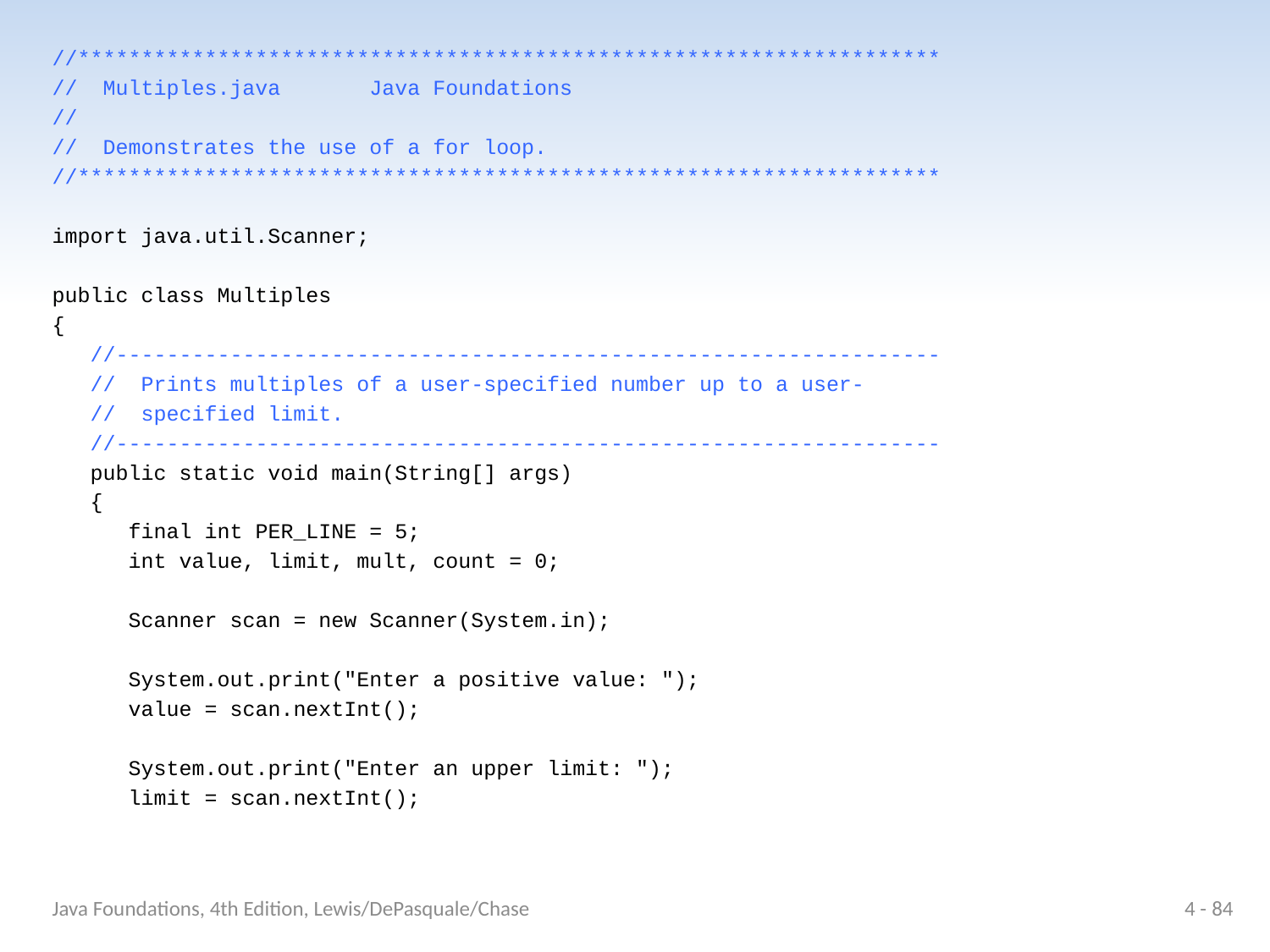

//********************************************************************
//  Multiples.java       Java Foundations
//
//  Demonstrates the use of a for loop.
//********************************************************************

import java.util.Scanner;

public class Multiples
{
   //-----------------------------------------------------------------
   //  Prints multiples of a user-specified number up to a user-
   //  specified limit.
   //-----------------------------------------------------------------
   public static void main(String[] args)
   {
      final int PER_LINE = 5;
      int value, limit, mult, count = 0;

      Scanner scan = new Scanner(System.in);

      System.out.print("Enter a positive value: ");
      value = scan.nextInt();

      System.out.print("Enter an upper limit: ");
      limit = scan.nextInt();

Java Foundations, 4th Edition, Lewis/DePasquale/Chase
4 - 84